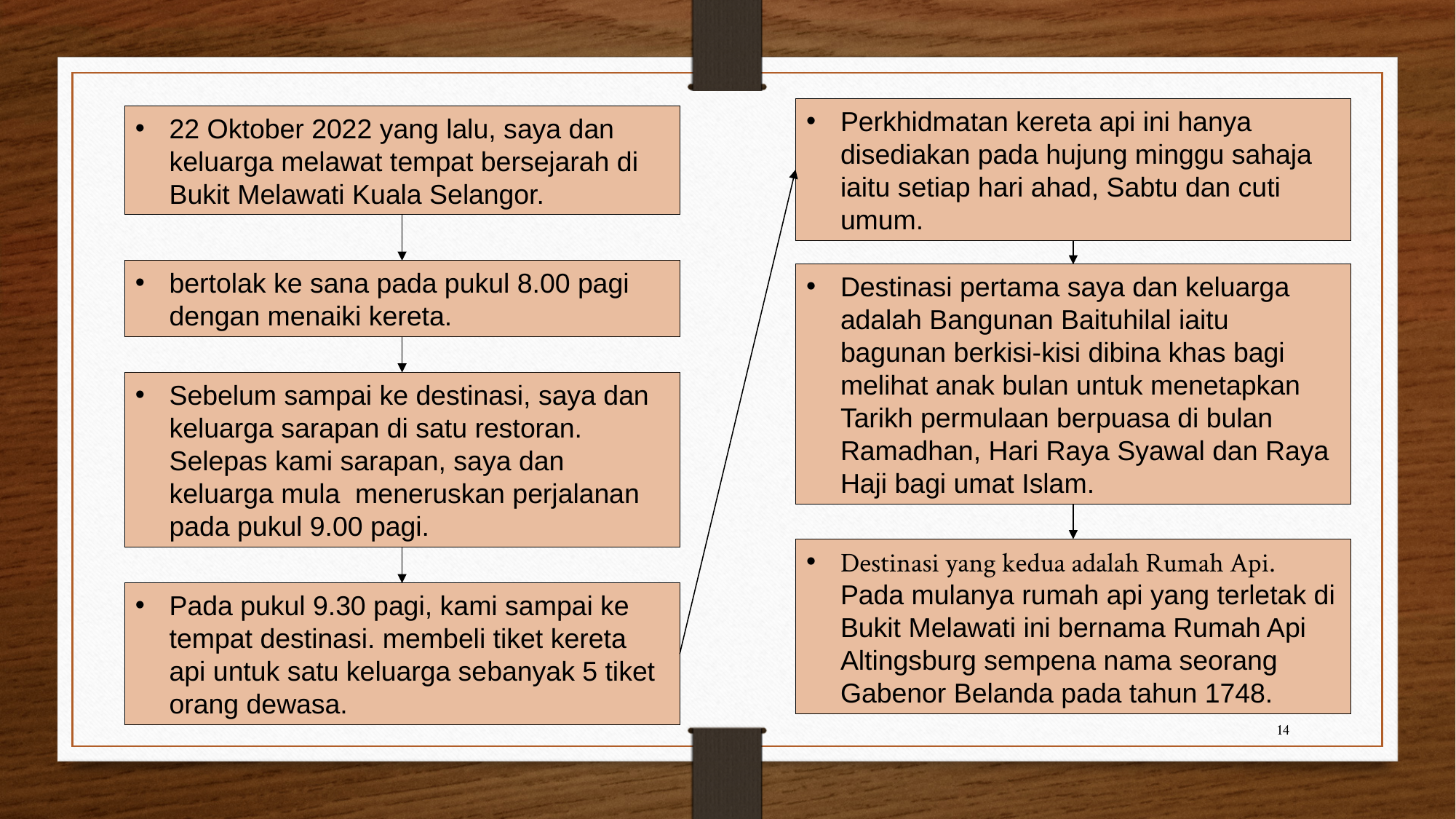

Perkhidmatan kereta api ini hanya disediakan pada hujung minggu sahaja iaitu setiap hari ahad, Sabtu dan cuti umum.
22 Oktober 2022 yang lalu, saya dan keluarga melawat tempat bersejarah di Bukit Melawati Kuala Selangor.
bertolak ke sana pada pukul 8.00 pagi dengan menaiki kereta.
Destinasi pertama saya dan keluarga adalah Bangunan Baituhilal iaitu bagunan berkisi-kisi dibina khas bagi melihat anak bulan untuk menetapkan Tarikh permulaan berpuasa di bulan Ramadhan, Hari Raya Syawal dan Raya Haji bagi umat Islam.
Sebelum sampai ke destinasi, saya dan keluarga sarapan di satu restoran.  Selepas kami sarapan, saya dan keluarga mula  meneruskan perjalanan pada pukul 9.00 pagi.
Destinasi yang kedua adalah Rumah Api. Pada mulanya rumah api yang terletak di Bukit Melawati ini bernama Rumah Api Altingsburg sempena nama seorang Gabenor Belanda pada tahun 1748.
Pada pukul 9.30 pagi, kami sampai ke tempat destinasi. membeli tiket kereta api untuk satu keluarga sebanyak 5 tiket orang dewasa.
14